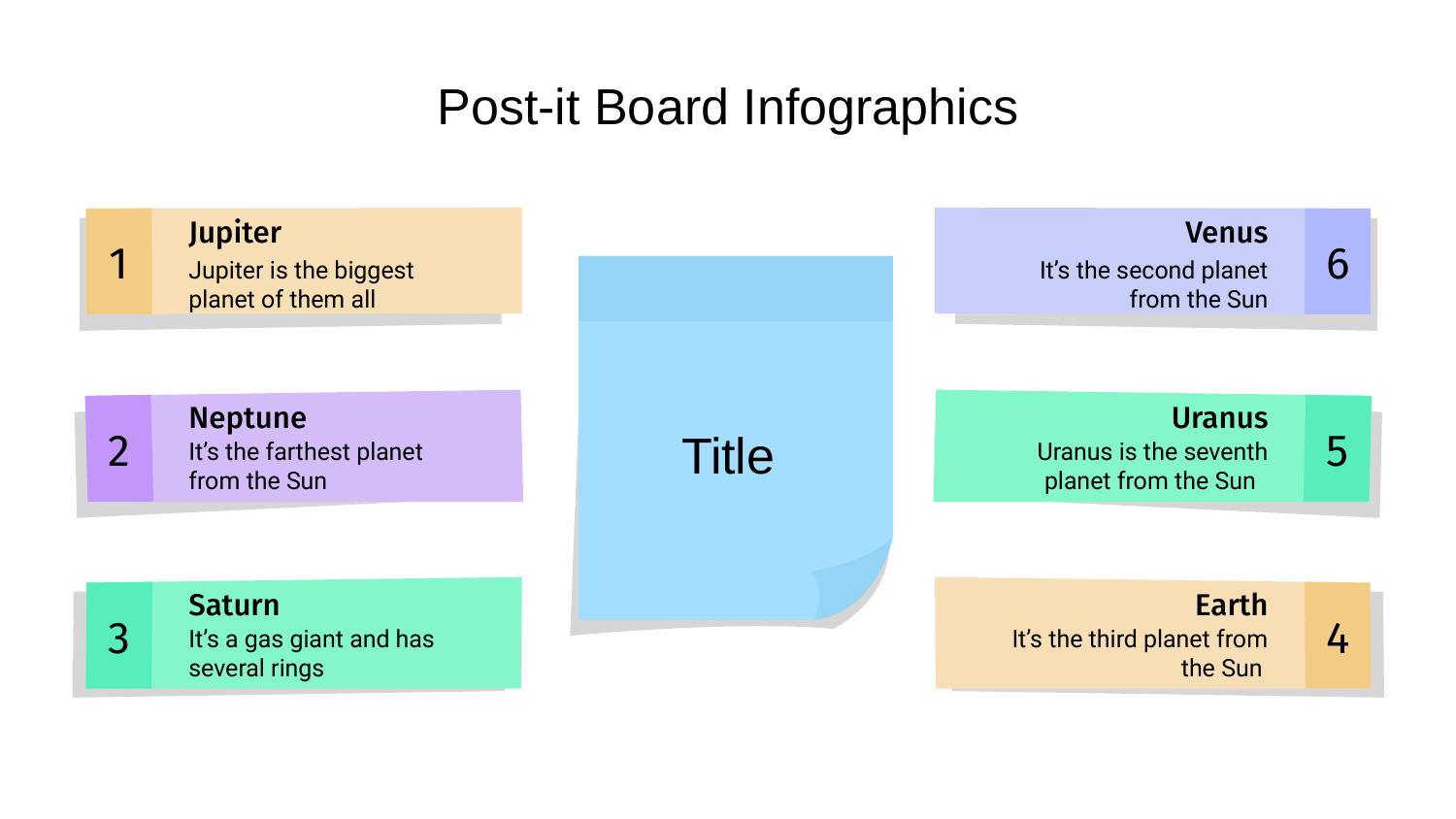

Post-it Board Infographics

1

6

Jupiter
Venus
Jupiter is the biggest planet of them all
It’s the second planet from the Sun

2

5
Neptune
Uranus
Title
It’s the farthest planet from the Sun
Uranus is the seventh planet from the Sun

3

4

Saturn
Earth
It’s a gas giant and has several rings
It’s the third planet from the Sun